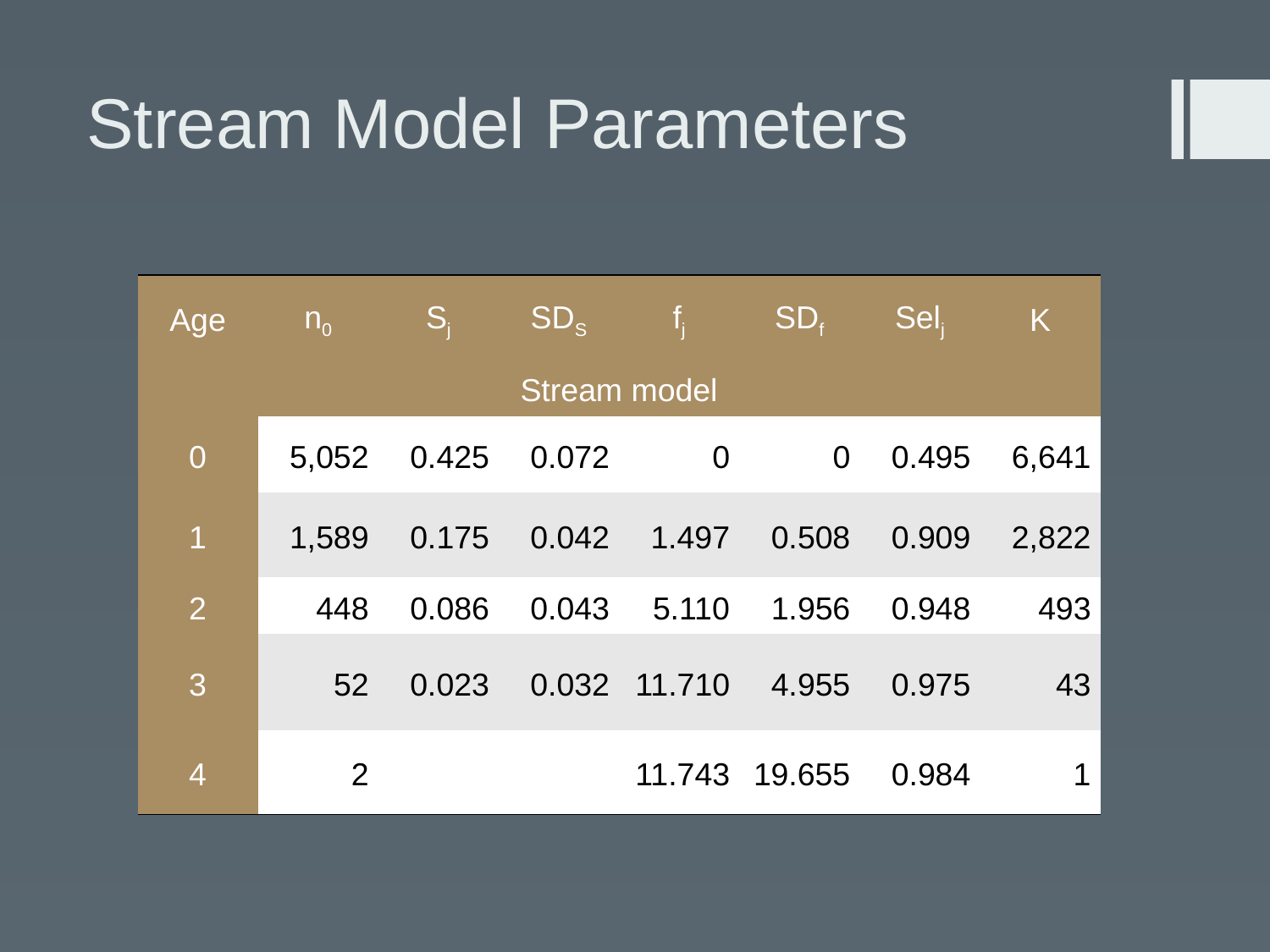

# Stream Model Parameters

| Age | n0 | Sj | SDS | fj | SDf | Selj | K |
| --- | --- | --- | --- | --- | --- | --- | --- |
| Stream model |  |  |  |  |  |  |  |
| 0 | 5,052 | 0.425 | 0.072 | 0 | 0 | 0.495 | 6,641 |
| 1 | 1,589 | 0.175 | 0.042 | 1.497 | 0.508 | 0.909 | 2,822 |
| 2 | 448 | 0.086 | 0.043 | 5.110 | 1.956 | 0.948 | 493 |
| 3 | 52 | 0.023 | 0.032 | 11.710 | 4.955 | 0.975 | 43 |
| 4 | 2 |  |  | 11.743 | 19.655 | 0.984 | 1 |